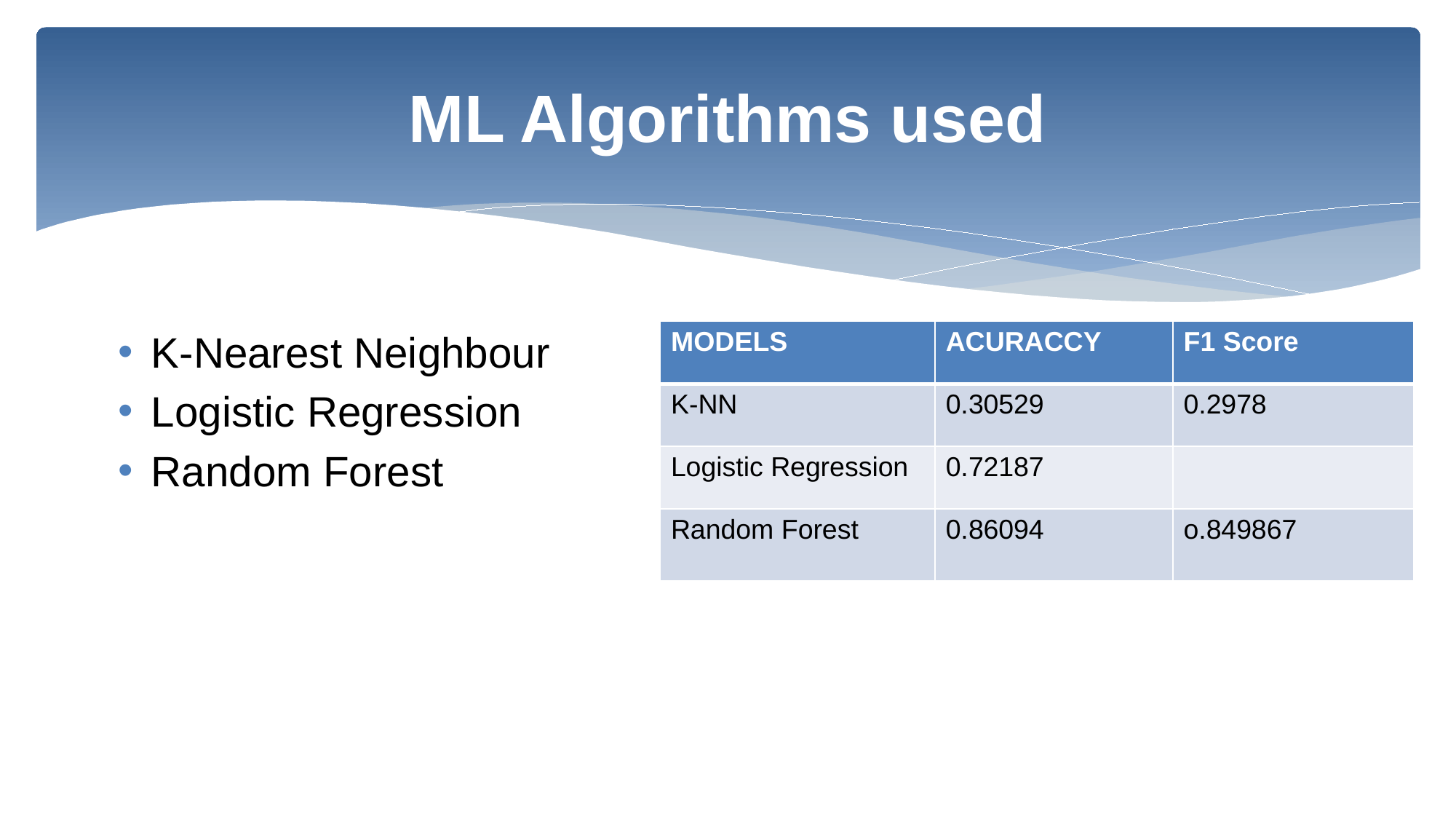

# ML Algorithms used
K-Nearest Neighbour
Logistic Regression
Random Forest

| MODELS | ACURACCY | F1 Score |
| --- | --- | --- |
| K-NN | 0.30529 | 0.2978 |
| Logistic Regression | 0.72187 |  |
| Random Forest | 0.86094 | o.849867 |